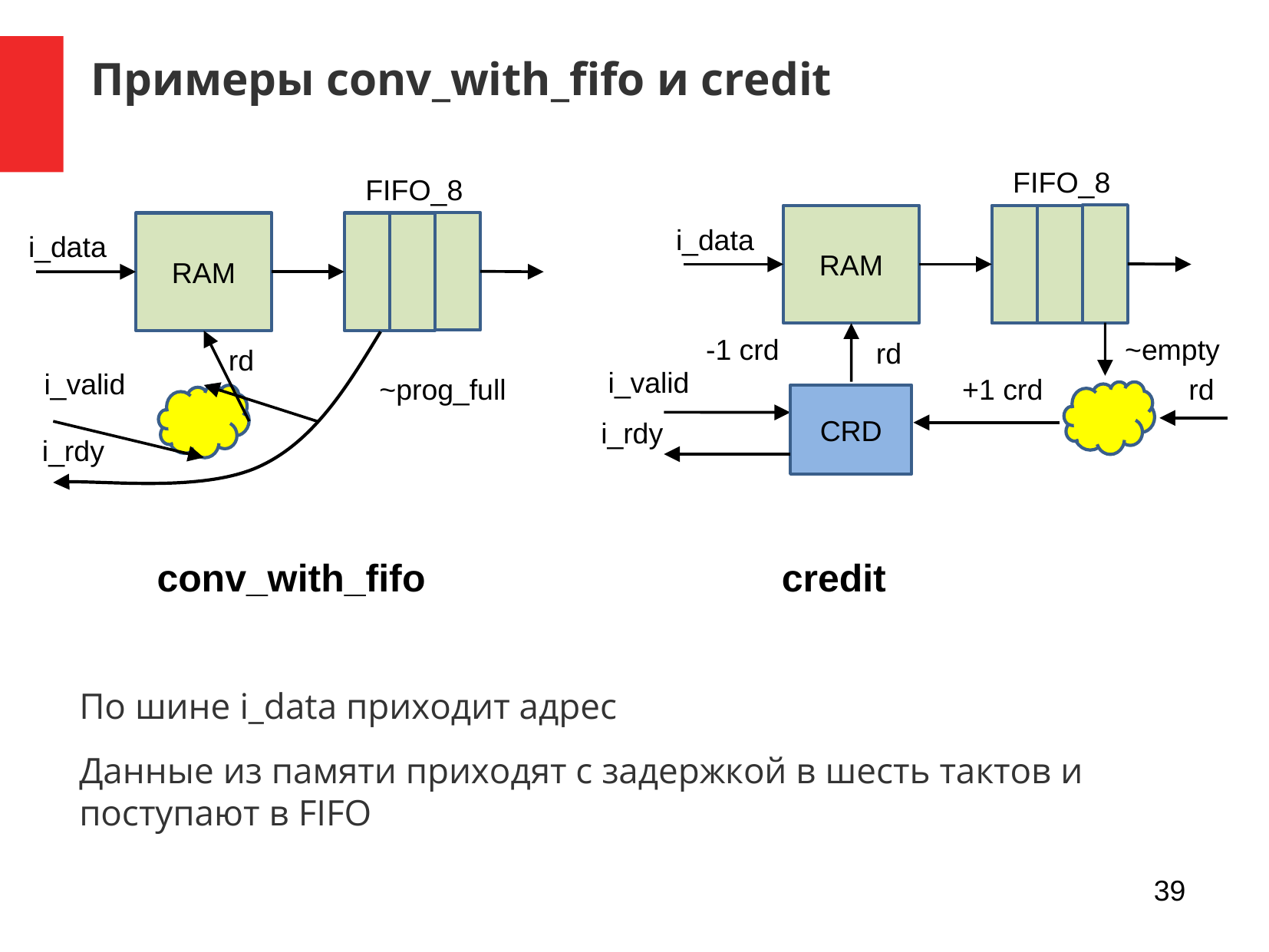

Примеры conv_with_fifo и credit
FIFO_8
FIFO_8

RAM

RAM

i_data
i_data
~empty
-1 crd
rd

rd
i_valid
i_valid
~prog_full
+1 crd
rd

CRD
i_rdy
i_rdy
credit
conv_with_fifo
По шине i_data приходит адрес
Данные из памяти приходят с задержкой в шесть тактов и поступают в FIFO
39